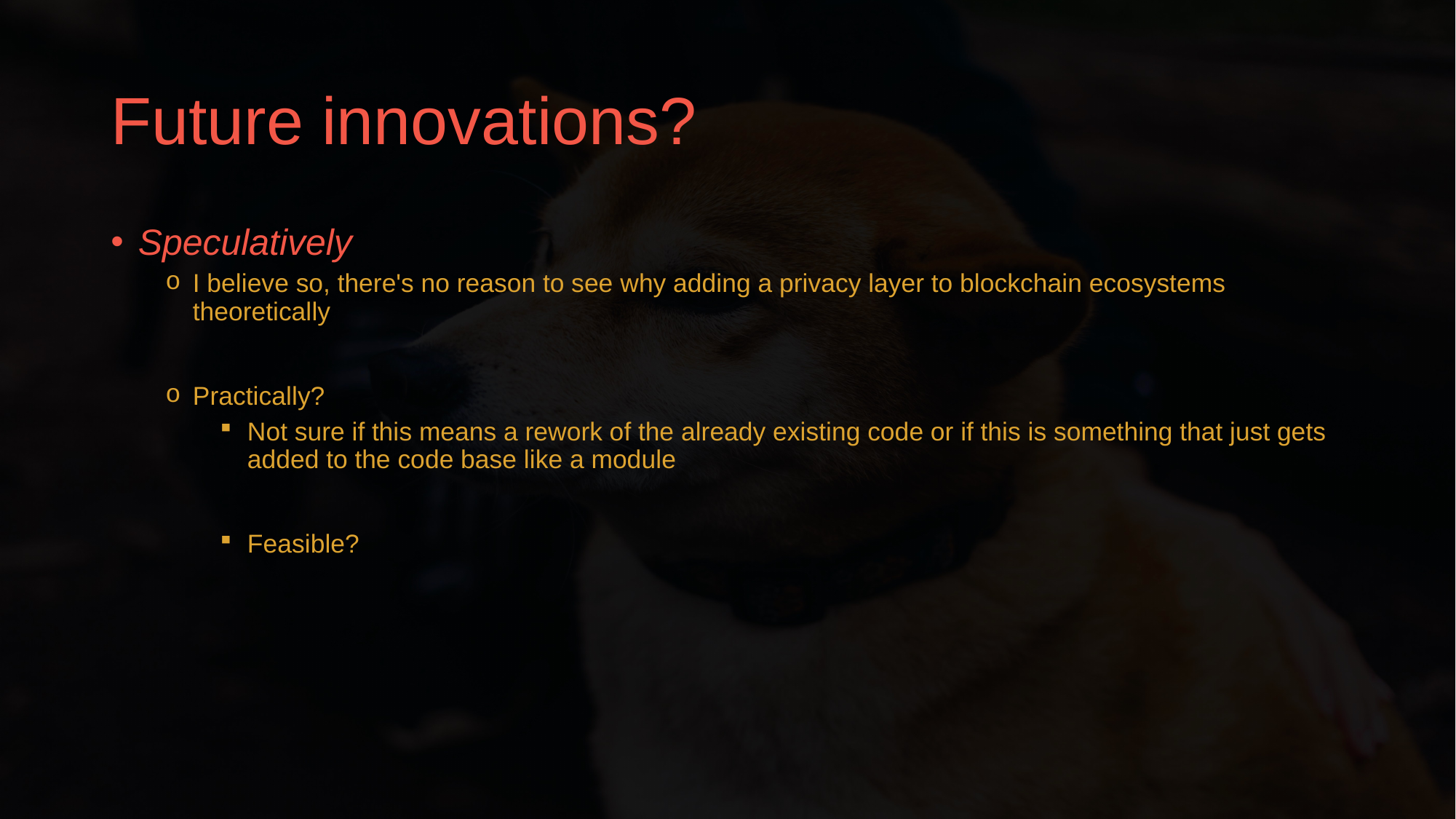

# Future innovations?
Speculatively
I believe so, there's no reason to see why adding a privacy layer to blockchain ecosystems theoretically

Practically?
Not sure if this means a rework of the already existing code or if this is something that just gets added to the code base like a module

Feasible?